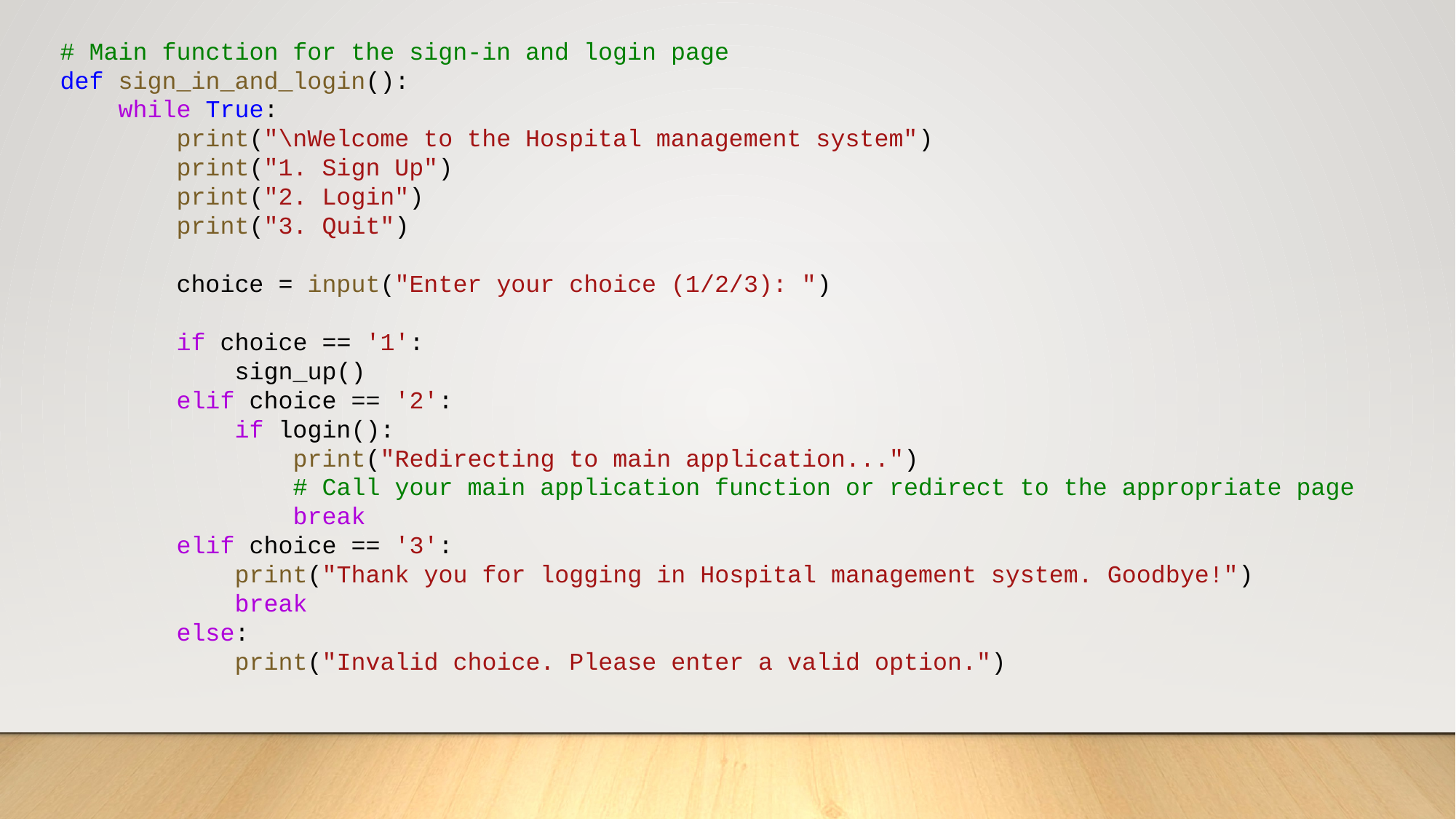

# Main function for the sign-in and login page
def sign_in_and_login():
    while True:
        print("\nWelcome to the Hospital management system")
        print("1. Sign Up")
        print("2. Login")
        print("3. Quit")
        choice = input("Enter your choice (1/2/3): ")
        if choice == '1':
            sign_up()
        elif choice == '2':
            if login():
                print("Redirecting to main application...")
                # Call your main application function or redirect to the appropriate page
                break
        elif choice == '3':
            print("Thank you for logging in Hospital management system. Goodbye!")
            break
        else:
            print("Invalid choice. Please enter a valid option.")